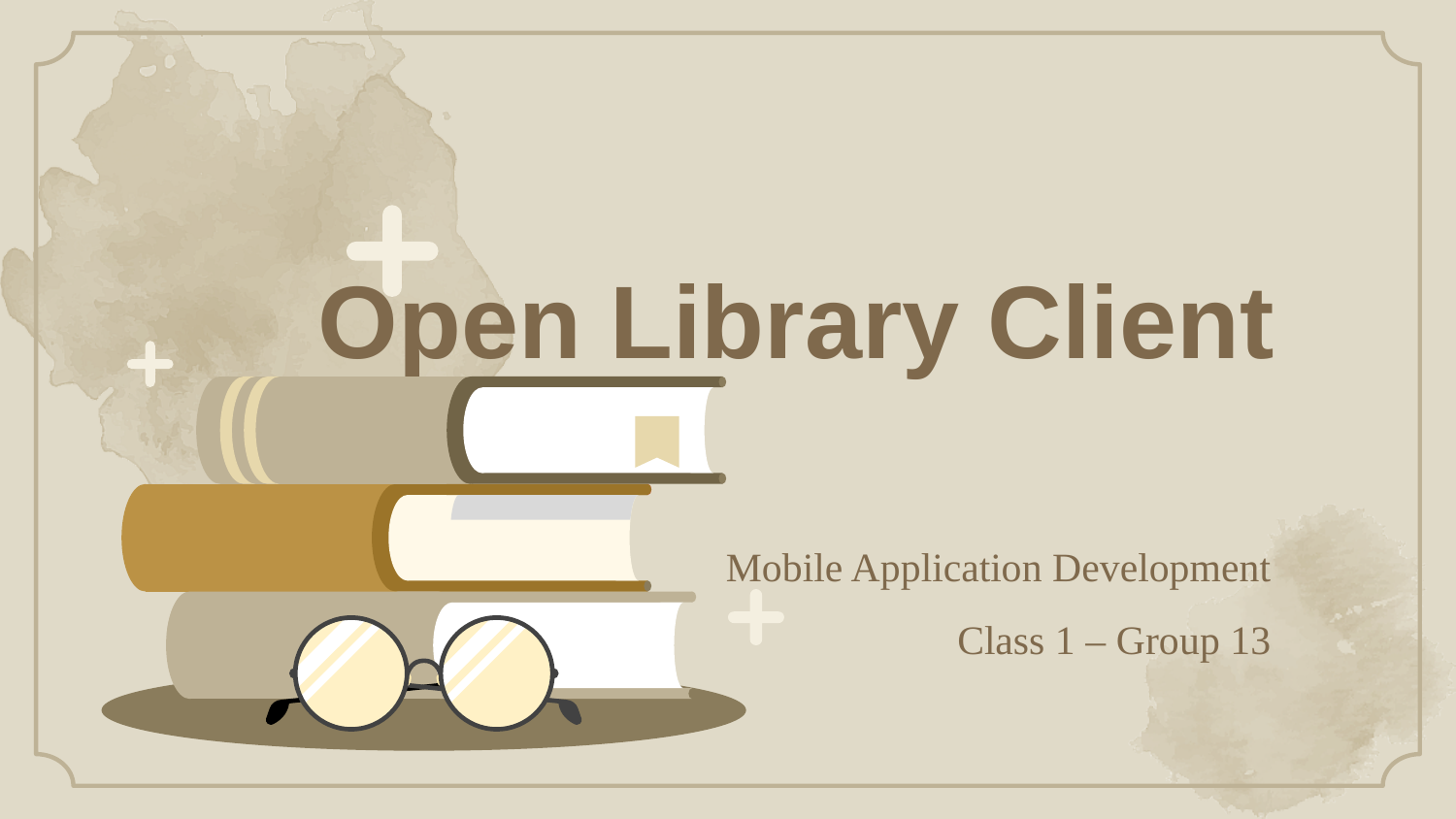

# Open Library Client

Mobile Application Development
Class 1 – Group 13